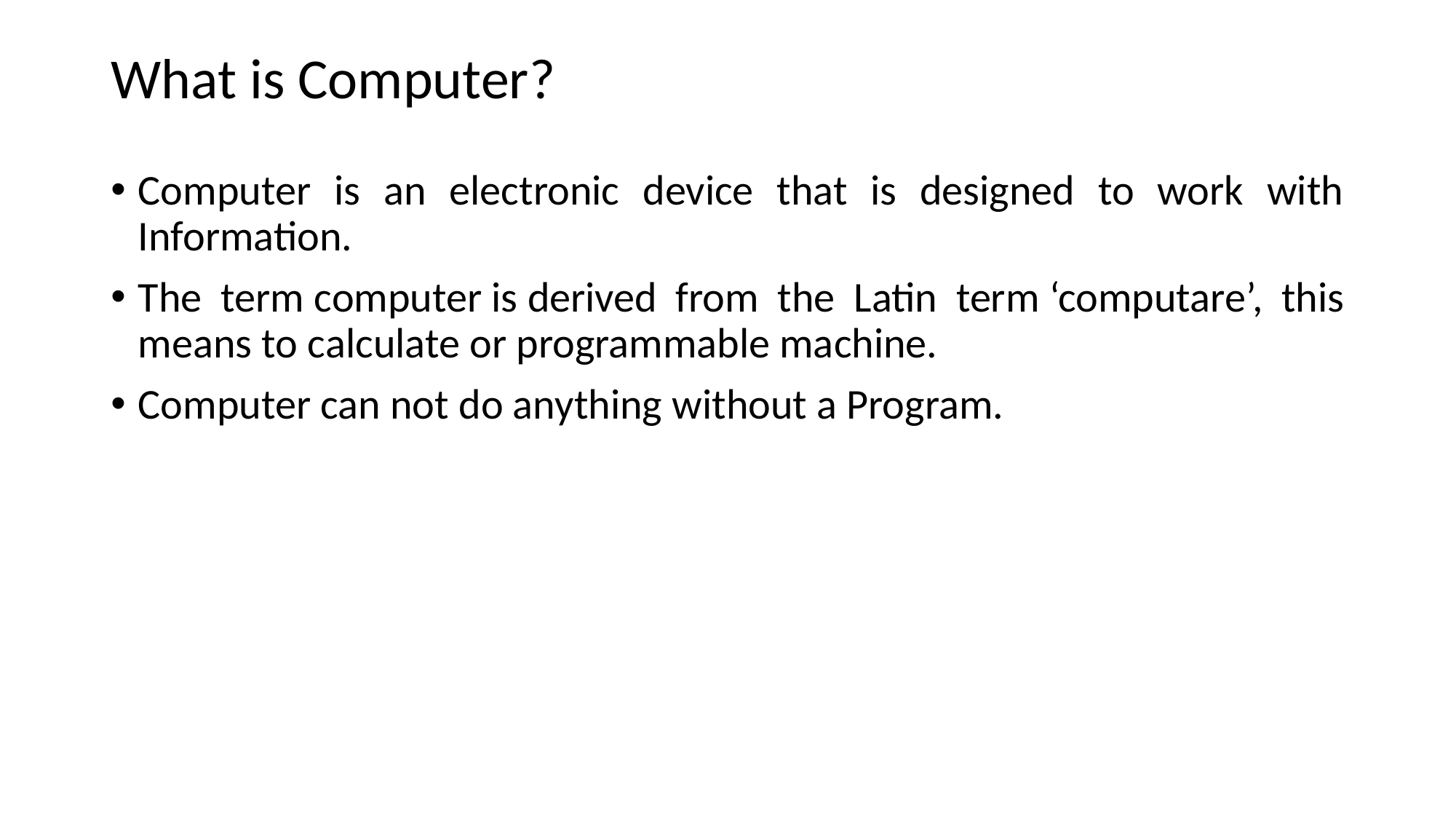

# What is Computer?
Computer is an electronic device that is designed to work with Information.
The term computer is derived from the Latin term ‘computare’, this means to calculate or programmable machine.
Computer can not do anything without a Program.